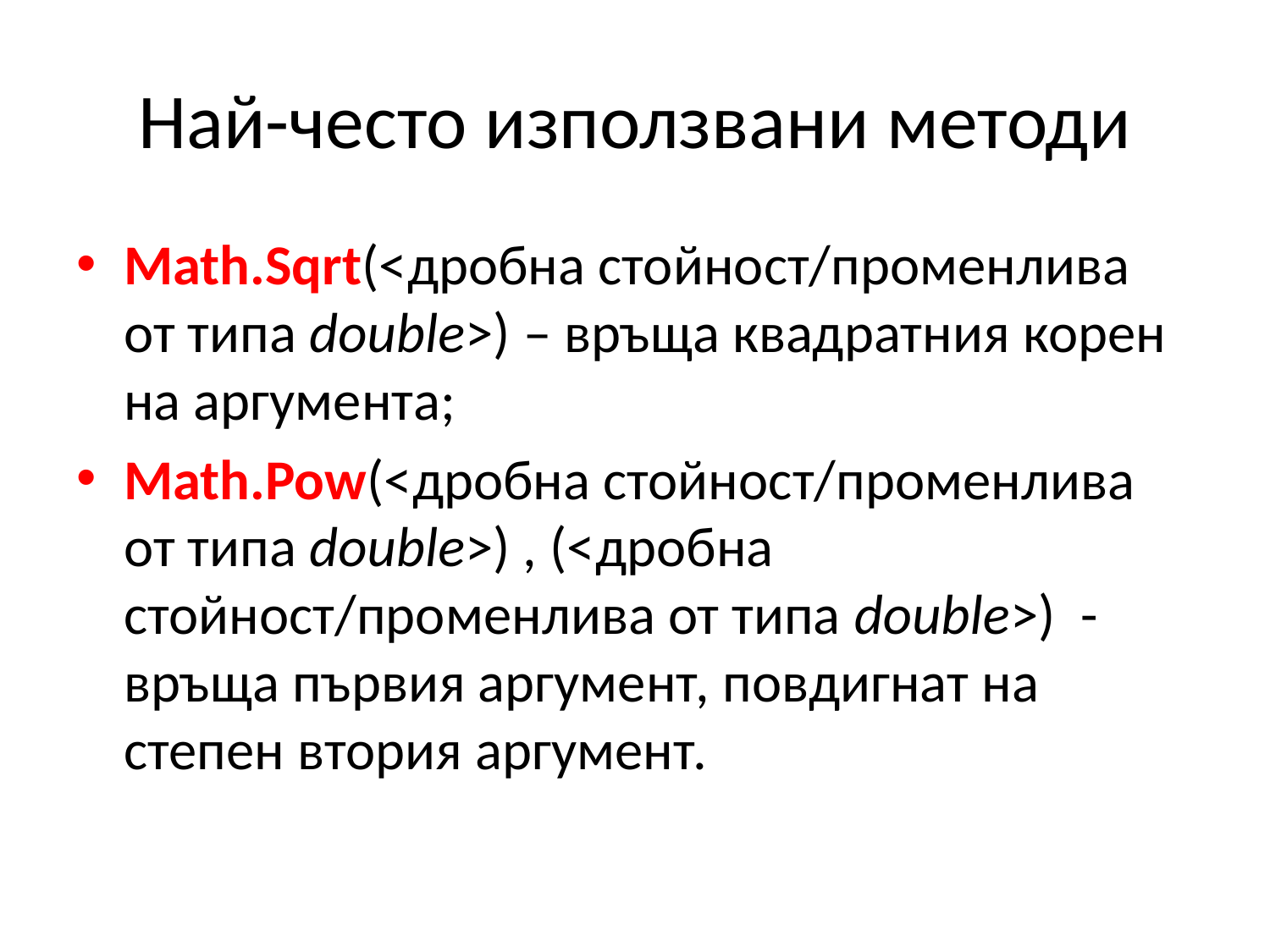

# Най-често използвани методи
Math.Sqrt(<дробна стойност/променлива от типа double>) – връща квадратния корен на аргумента;
Math.Pow(<дробна стойност/променлива от типа double>) , (<дробна стойност/променлива от типа double>)  - връща първия аргумент, повдигнат на степен втория аргумент.